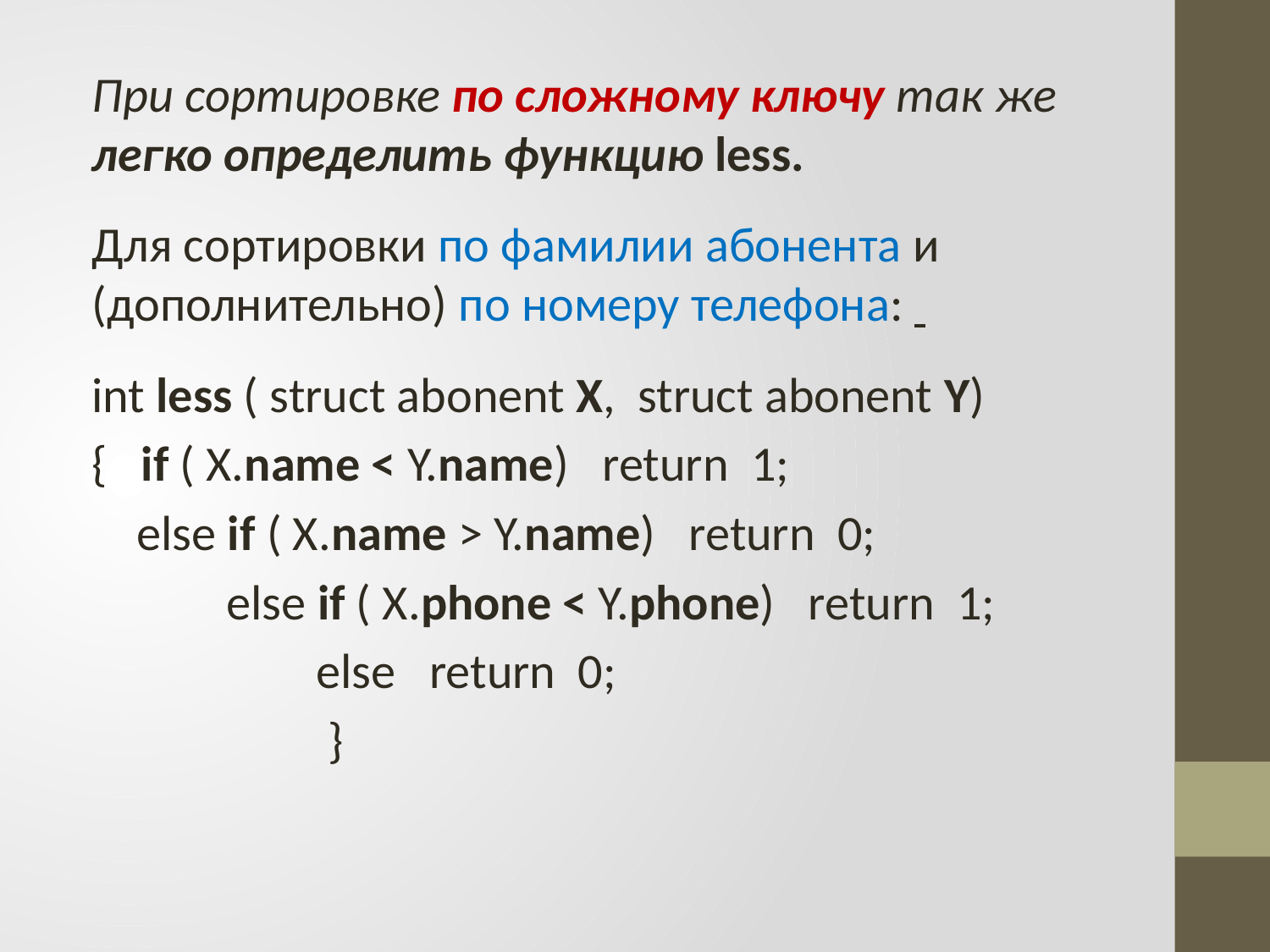

При сортировке по сложному ключу так же легко определить функцию less.
Для сортировки по фамилии абонента и (дополнительно) по номеру телефона:
int less ( struct abonent X,  struct abonent Y)
{   if ( X.name < Y.name)   return  1;
    else if ( X.name > Y.name)   return  0;
            else if ( X.phone < Y.phone)   return  1;
                    else   return  0;
                     }